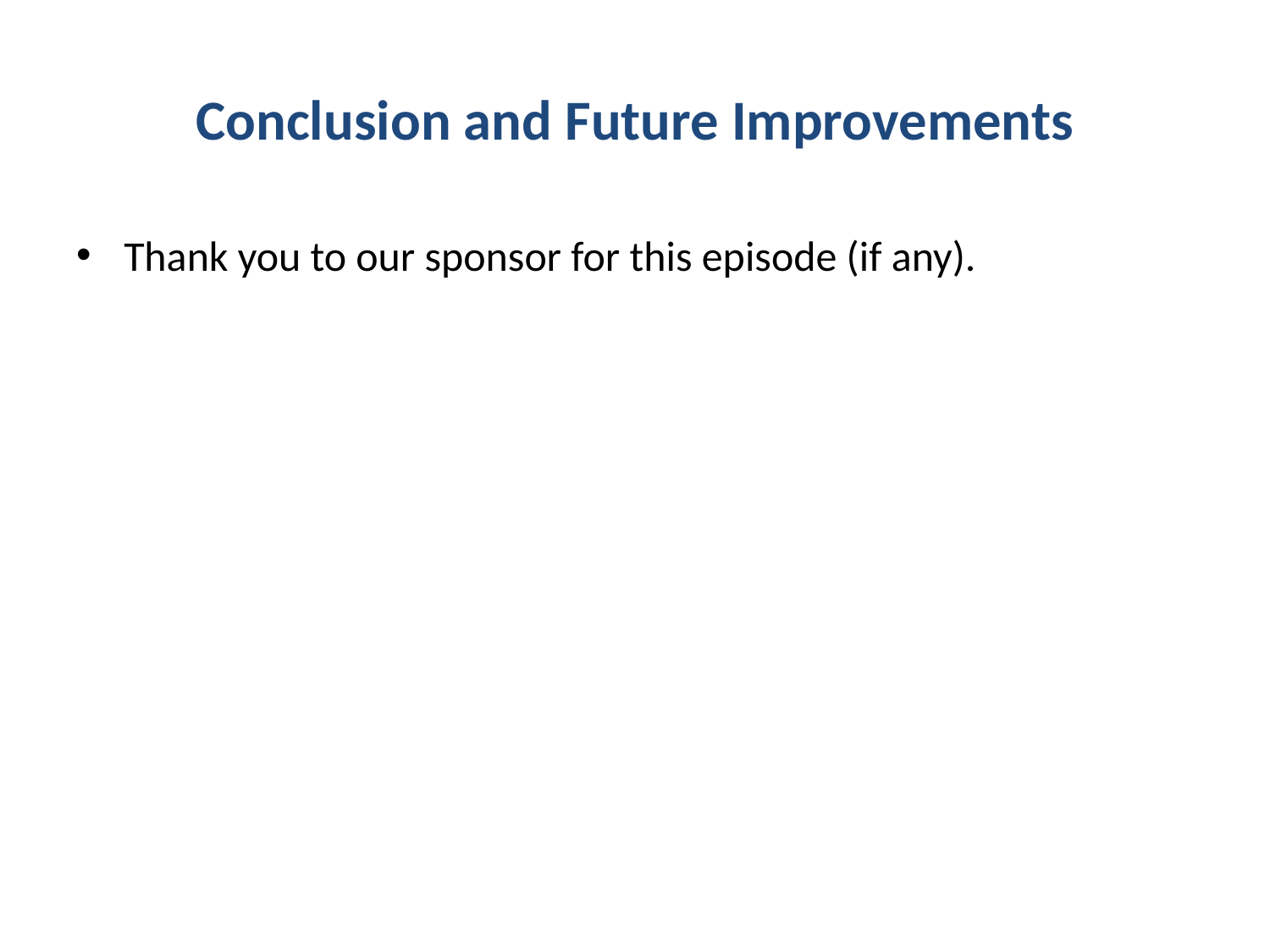

# Conclusion and Future Improvements
Thank you to our sponsor for this episode (if any).